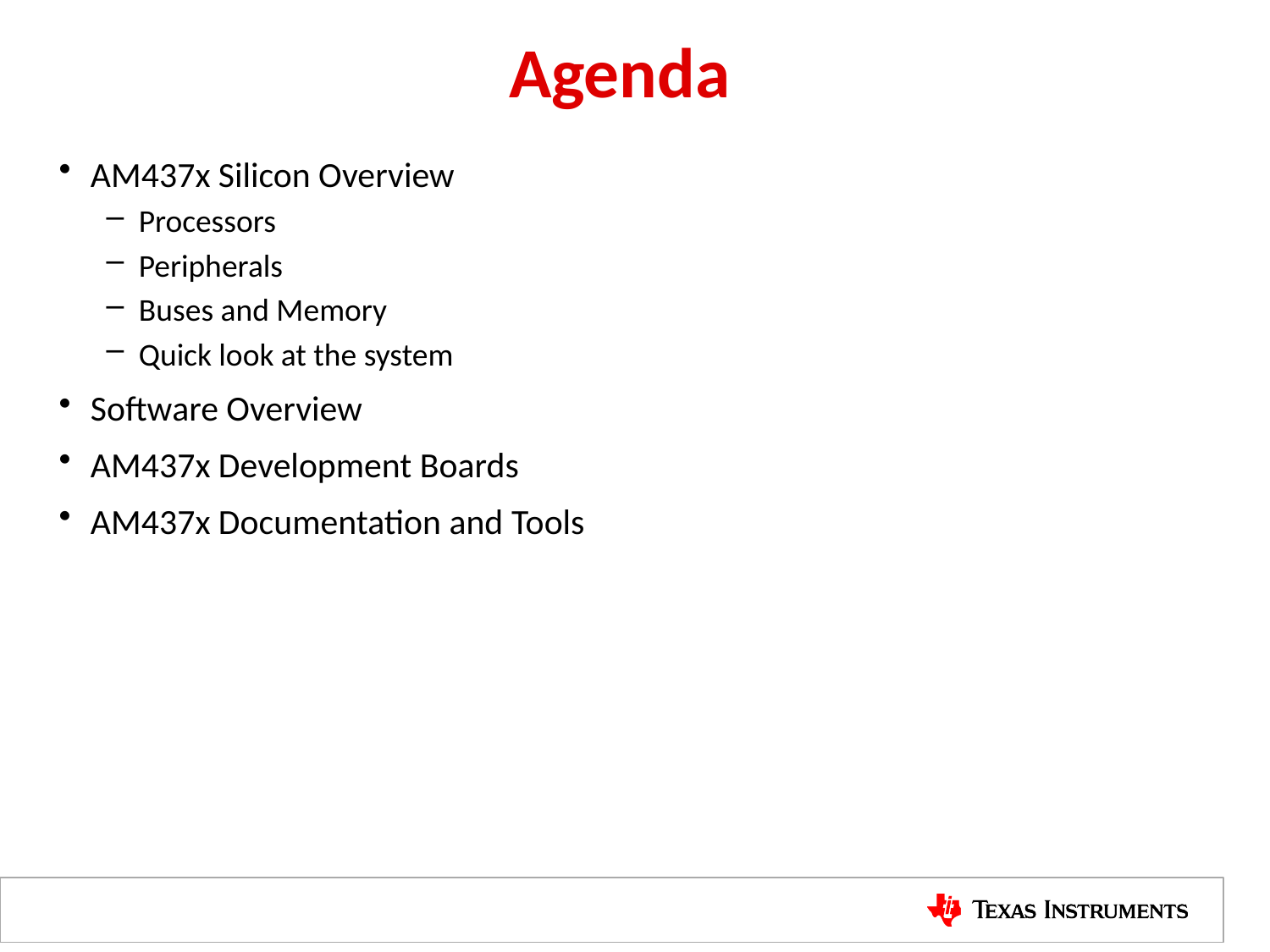

# Agenda
AM437x Silicon Overview
Processors
Peripherals
Buses and Memory
Quick look at the system
Software Overview
AM437x Development Boards
AM437x Documentation and Tools